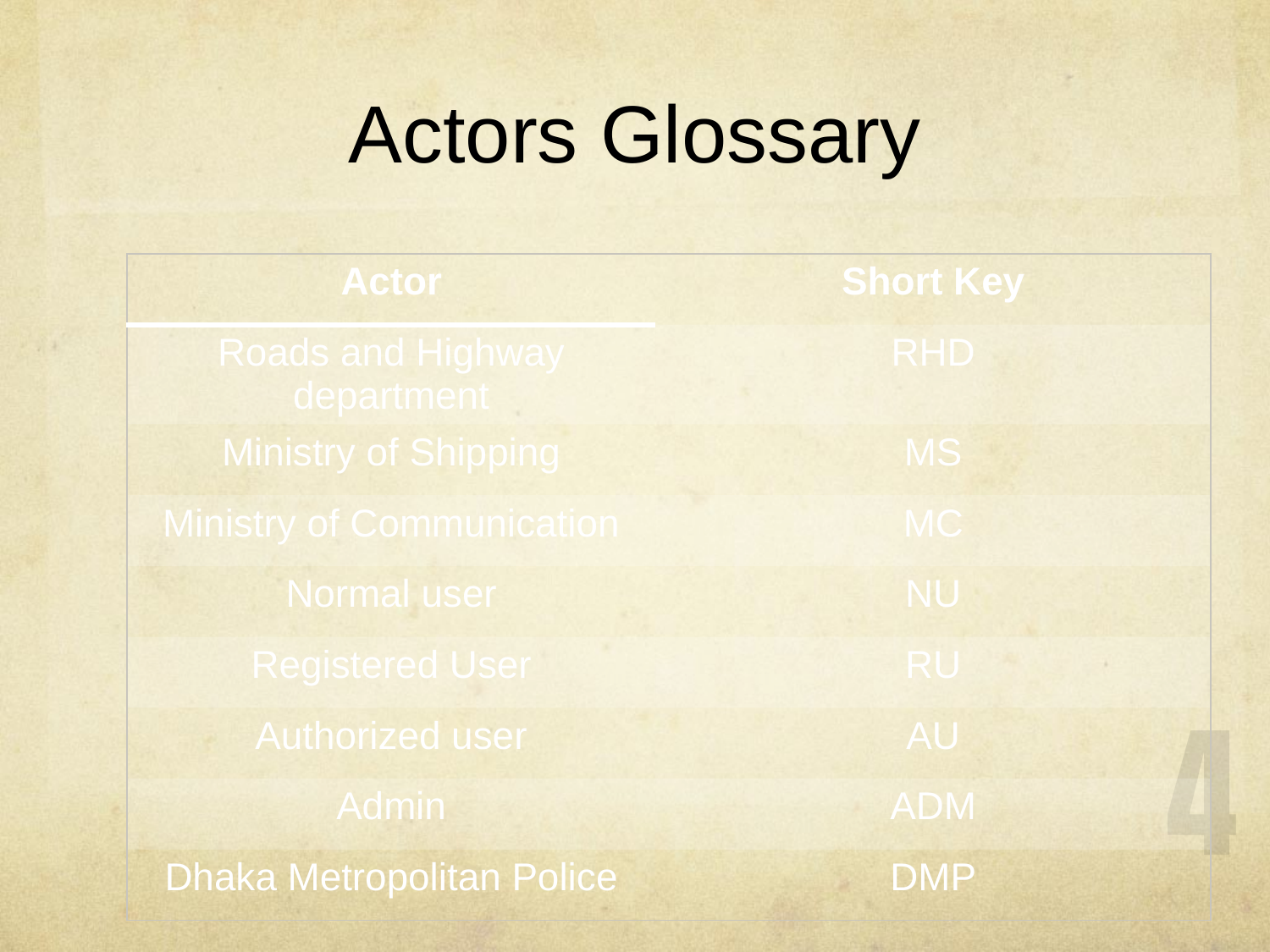

# Actors Glossary
| Actor | Short Key |
| --- | --- |
| Roads and Highway department | RHD |
| Ministry of Shipping | MS |
| Ministry of Communication | MC |
| Normal user | NU |
| Registered User | RU |
| Authorized user | AU |
| Admin | ADM |
| Dhaka Metropolitan Police | DMP |
4